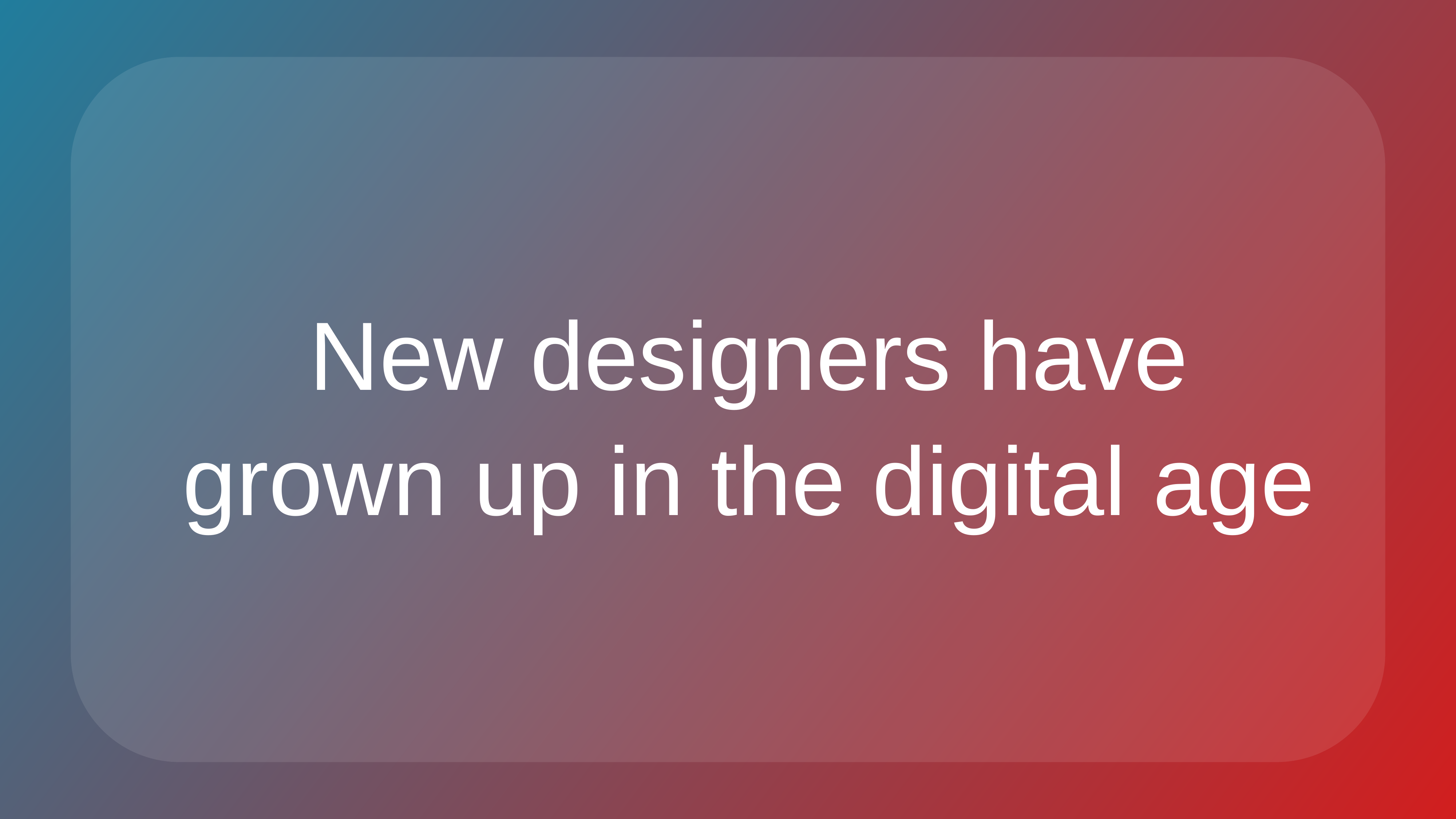

New designers have grown up in the digital age